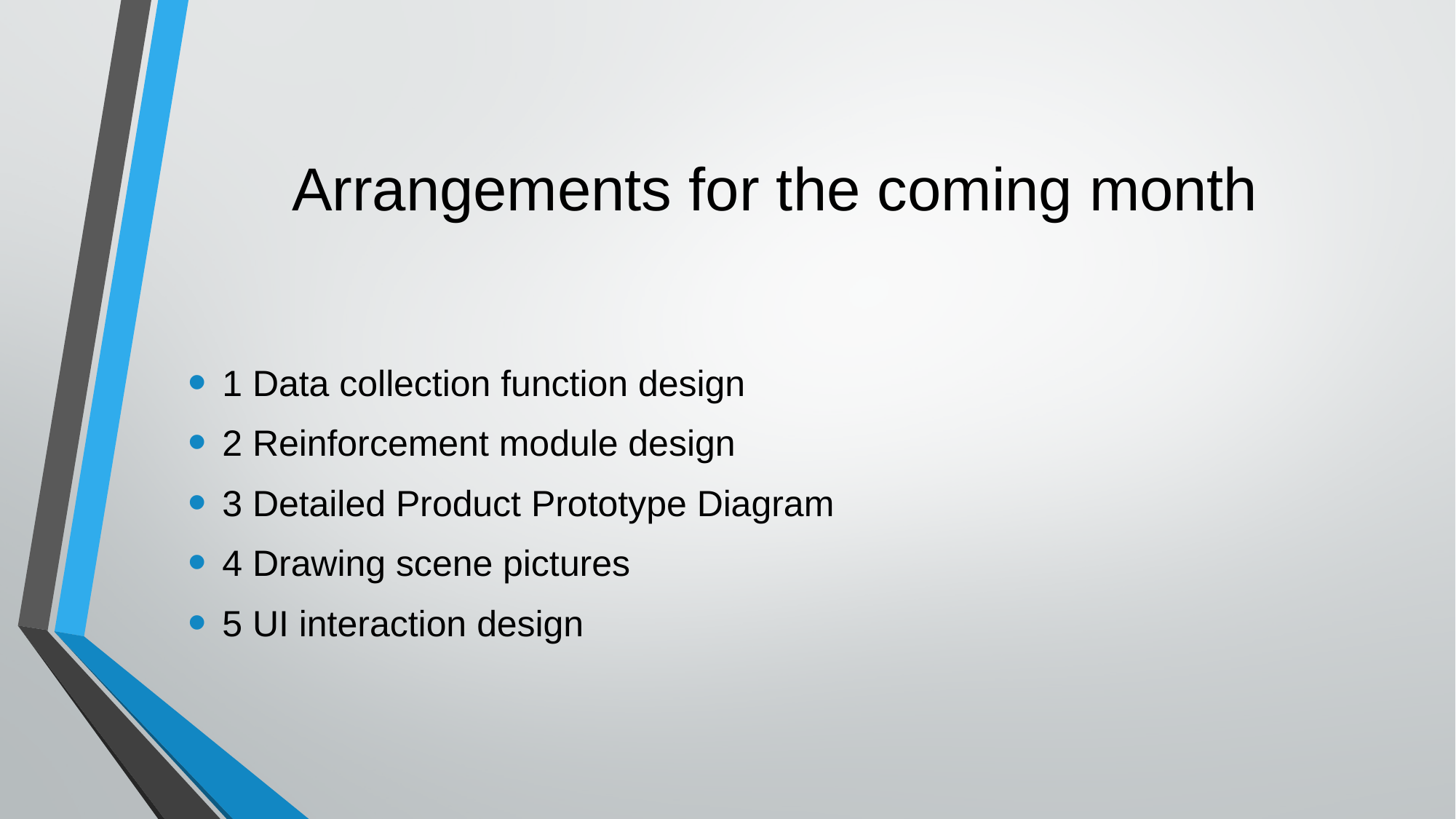

# Arrangements for the coming month
1 Data collection function design
2 Reinforcement module design
3 Detailed Product Prototype Diagram
4 Drawing scene pictures
5 UI interaction design